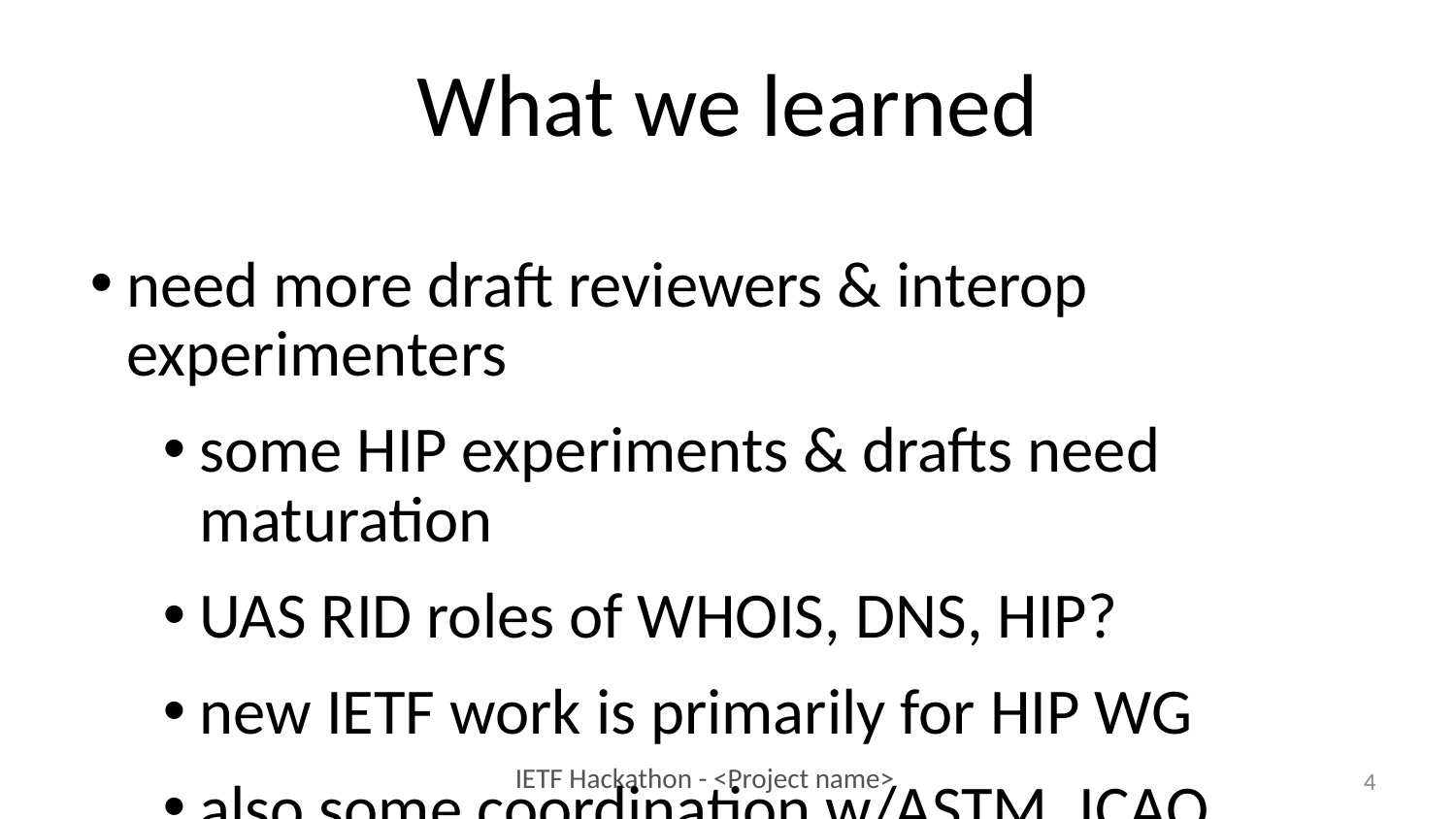

# What we learned
need more draft reviewers & interop experimenters
some HIP experiments & drafts need maturation
UAS RID roles of WHOIS, DNS, HIP?
new IETF work is primarily for HIP WG
also some coordination w/ASTM, ICAO, RTCA...
4